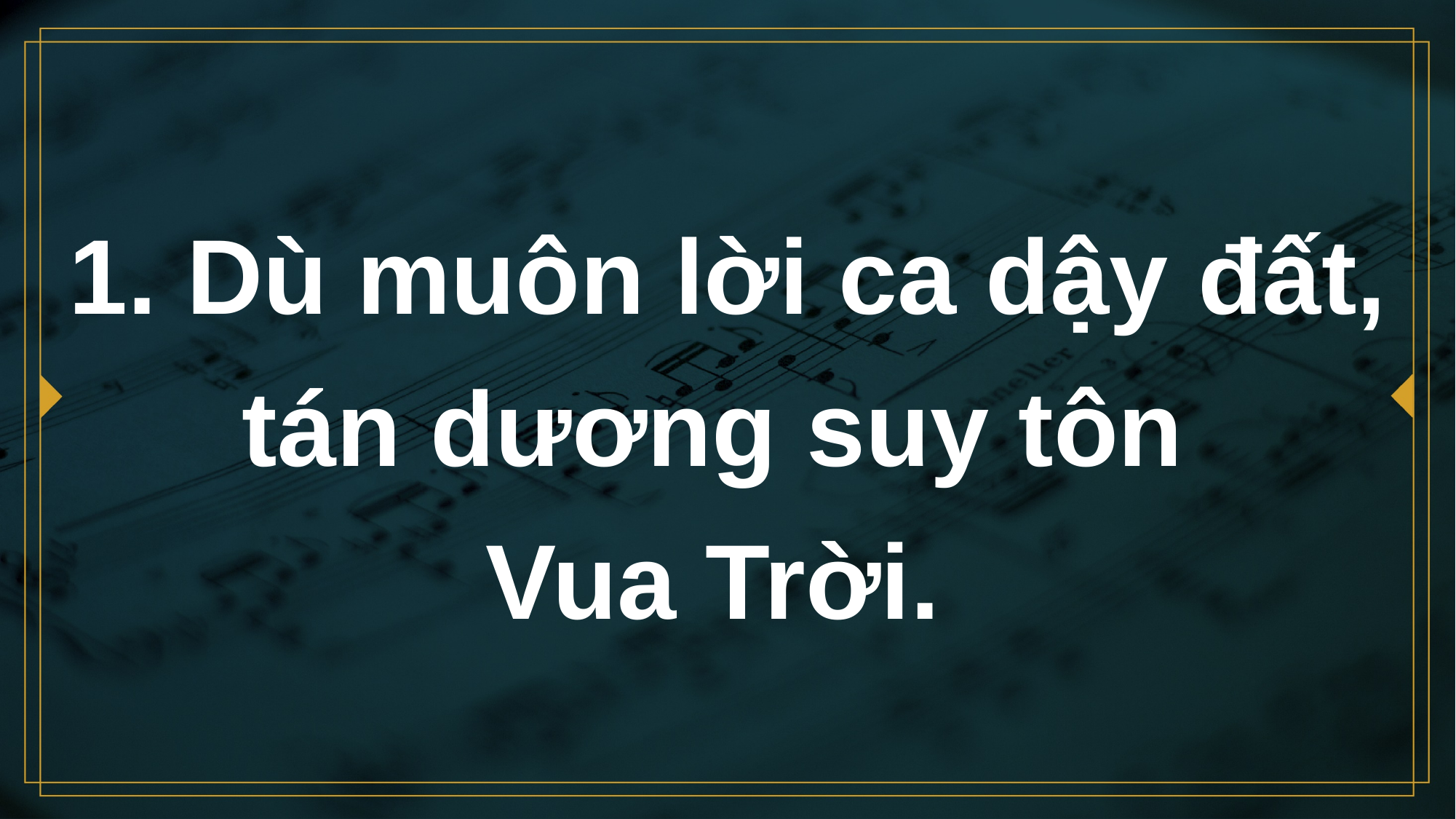

# 1. Dù muôn lời ca dậy đất, tán dương suy tôn Vua Trời.